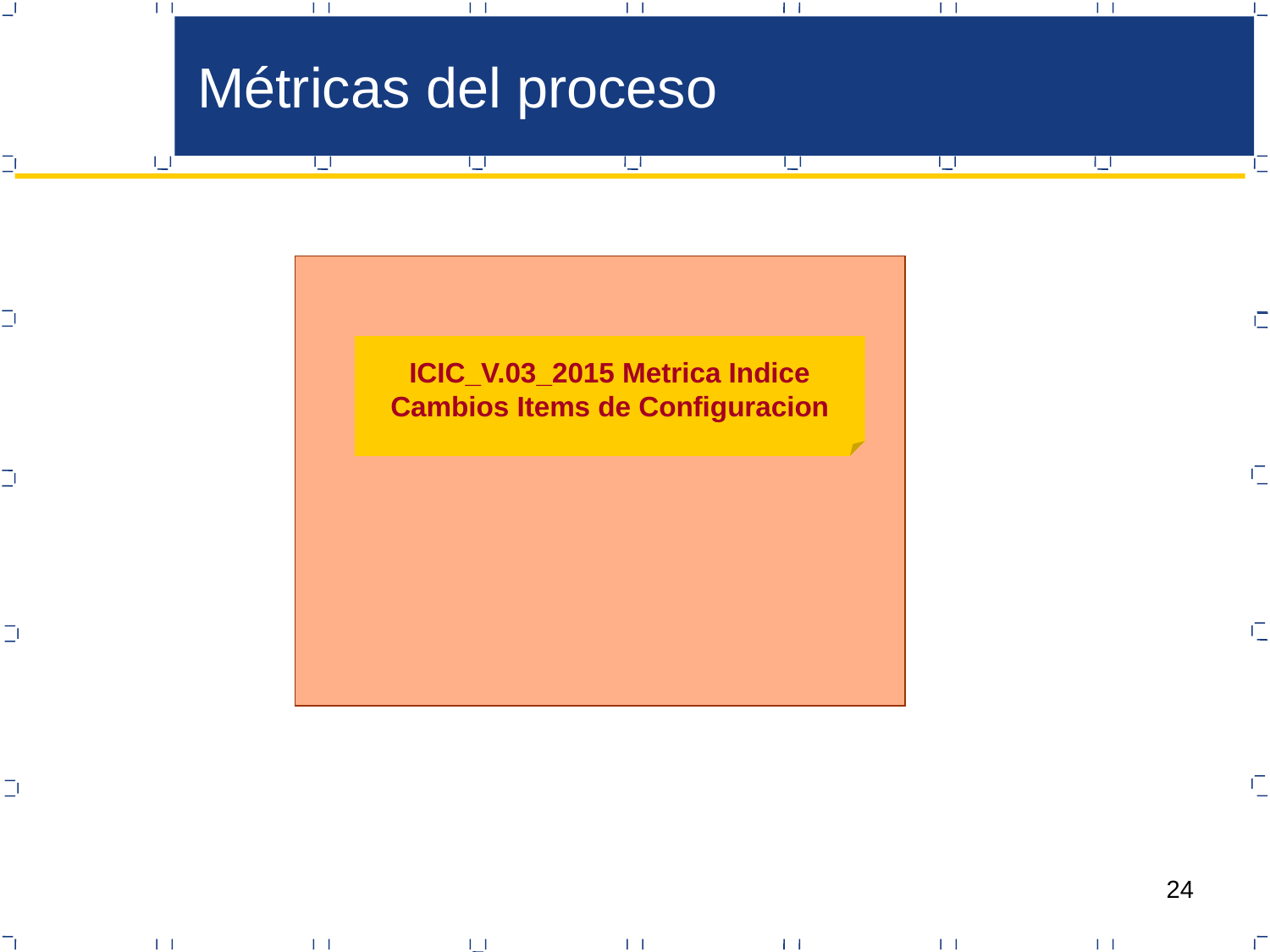

Métricas del proceso

ICIC_V.03_2015 Metrica Indice Cambios Items de Configuracion